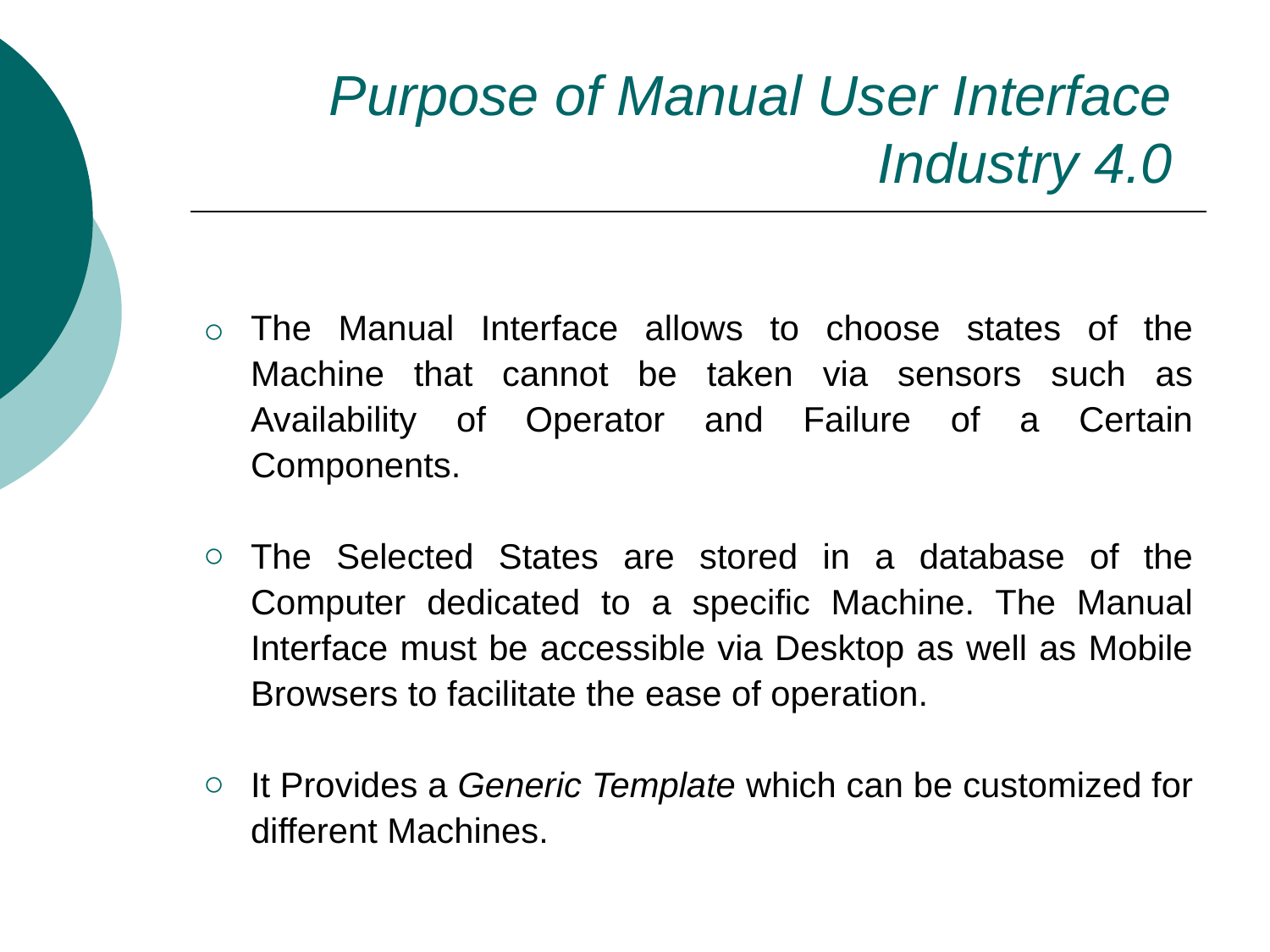

# Purpose of Manual User Interface
 Industry 4.0

The Manual Interface allows to choose states of the Machine that cannot be taken via sensors such as Availability of Operator and Failure of a Certain Components.

The Selected States are stored in a database of the Computer dedicated to a specific Machine. The Manual Interface must be accessible via Desktop as well as Mobile Browsers to facilitate the ease of operation.

It Provides a Generic Template which can be customized for different Machines.